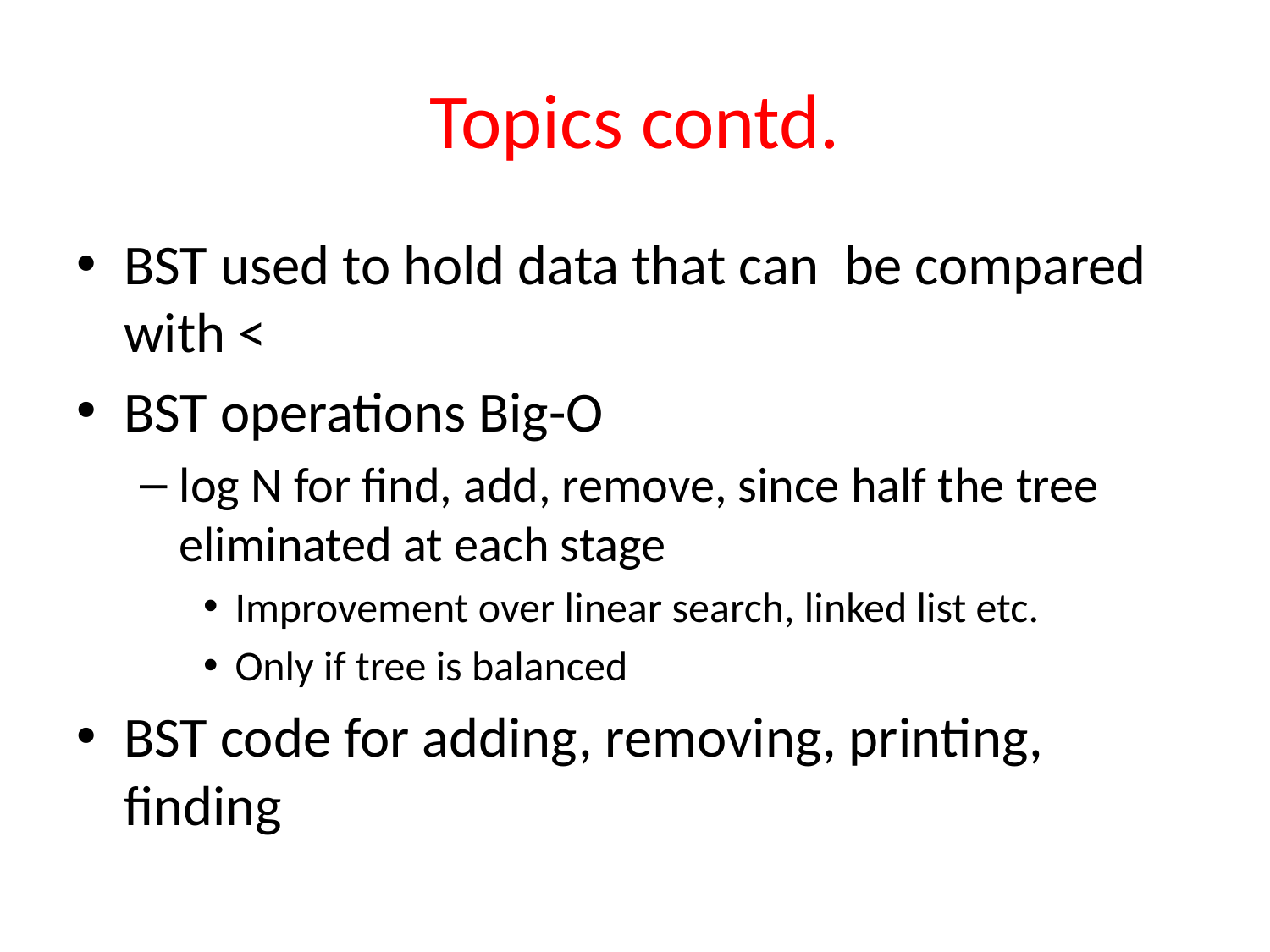

# Topics contd.
BST used to hold data that can  be compared with <
BST operations Big-O
log N for find, add, remove, since half the tree eliminated at each stage
Improvement over linear search, linked list etc.
Only if tree is balanced
BST code for adding, removing, printing, finding